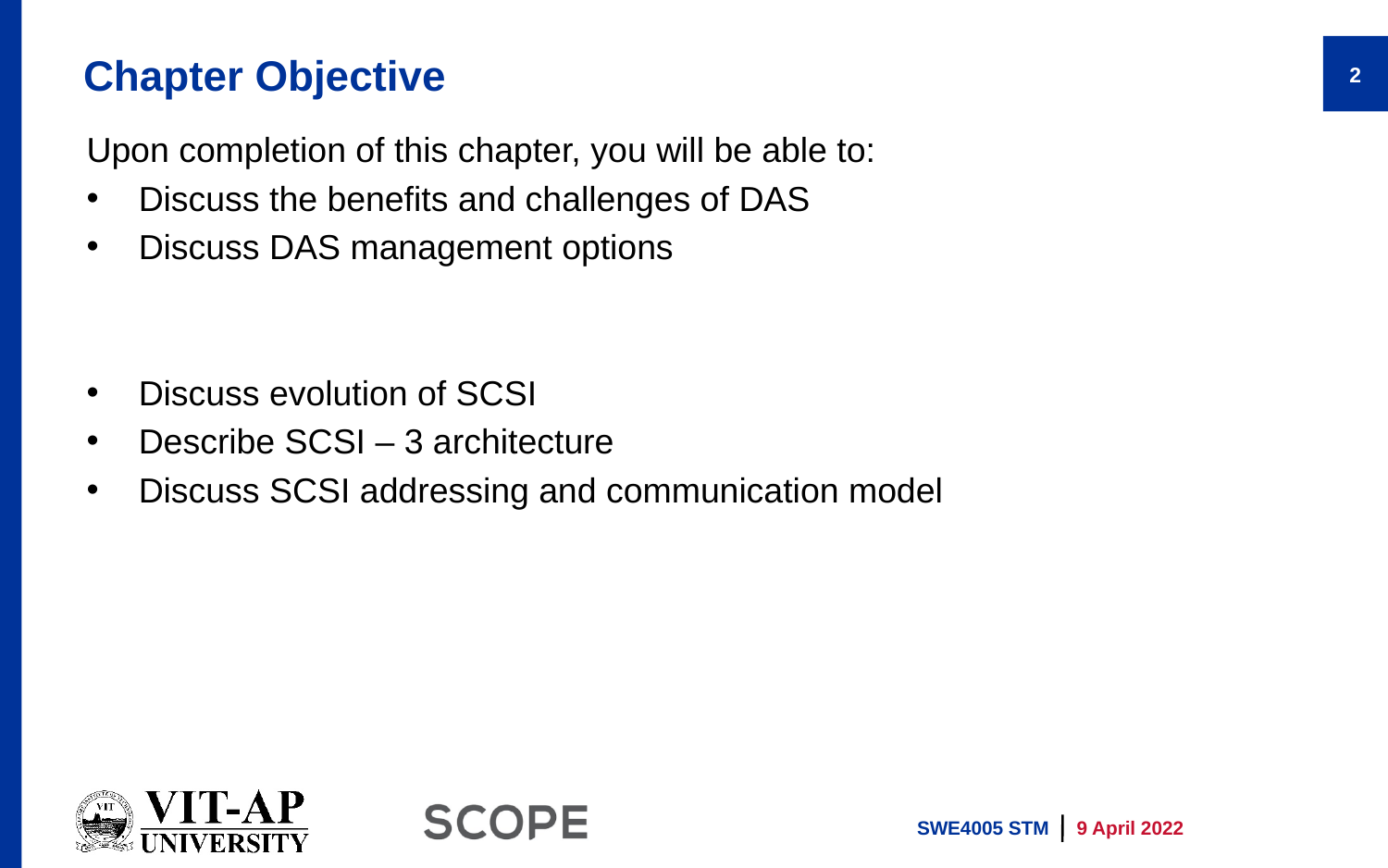

# Chapter Objective
2
Upon completion of this chapter, you will be able to:
Discuss the benefits and challenges of DAS
Discuss DAS management options

Discuss evolution of SCSI
Describe SCSI – 3 architecture
Discuss SCSI addressing and communication model
SWE4005 STM
9 April 2022